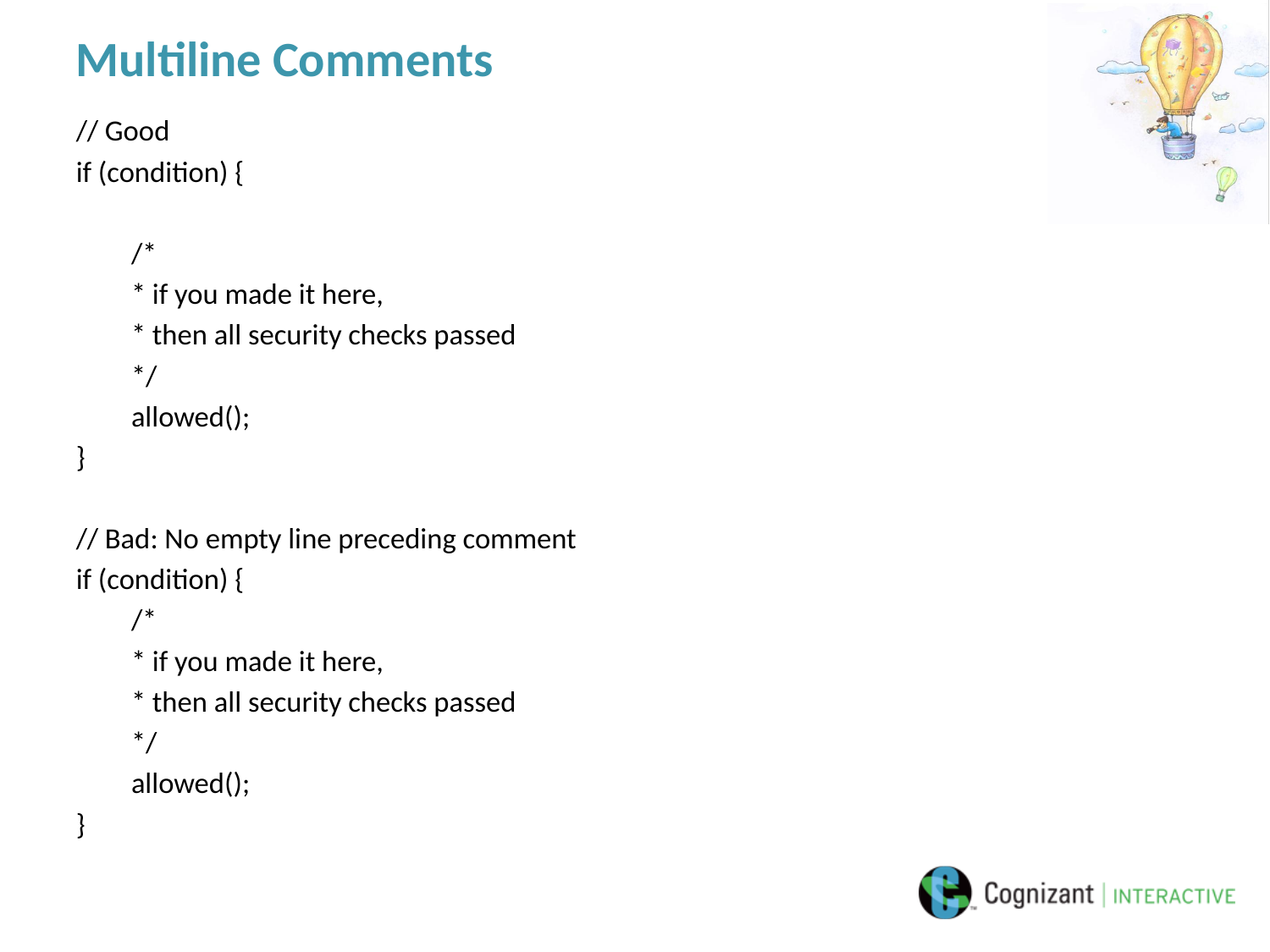

# Multiline Comments
// Good
if (condition) {

/*
* if you made it here,
* then all security checks passed
*/
allowed();
}

// Bad: No empty line preceding comment
if (condition) {
/*
* if you made it here,
* then all security checks passed
*/
allowed();
}